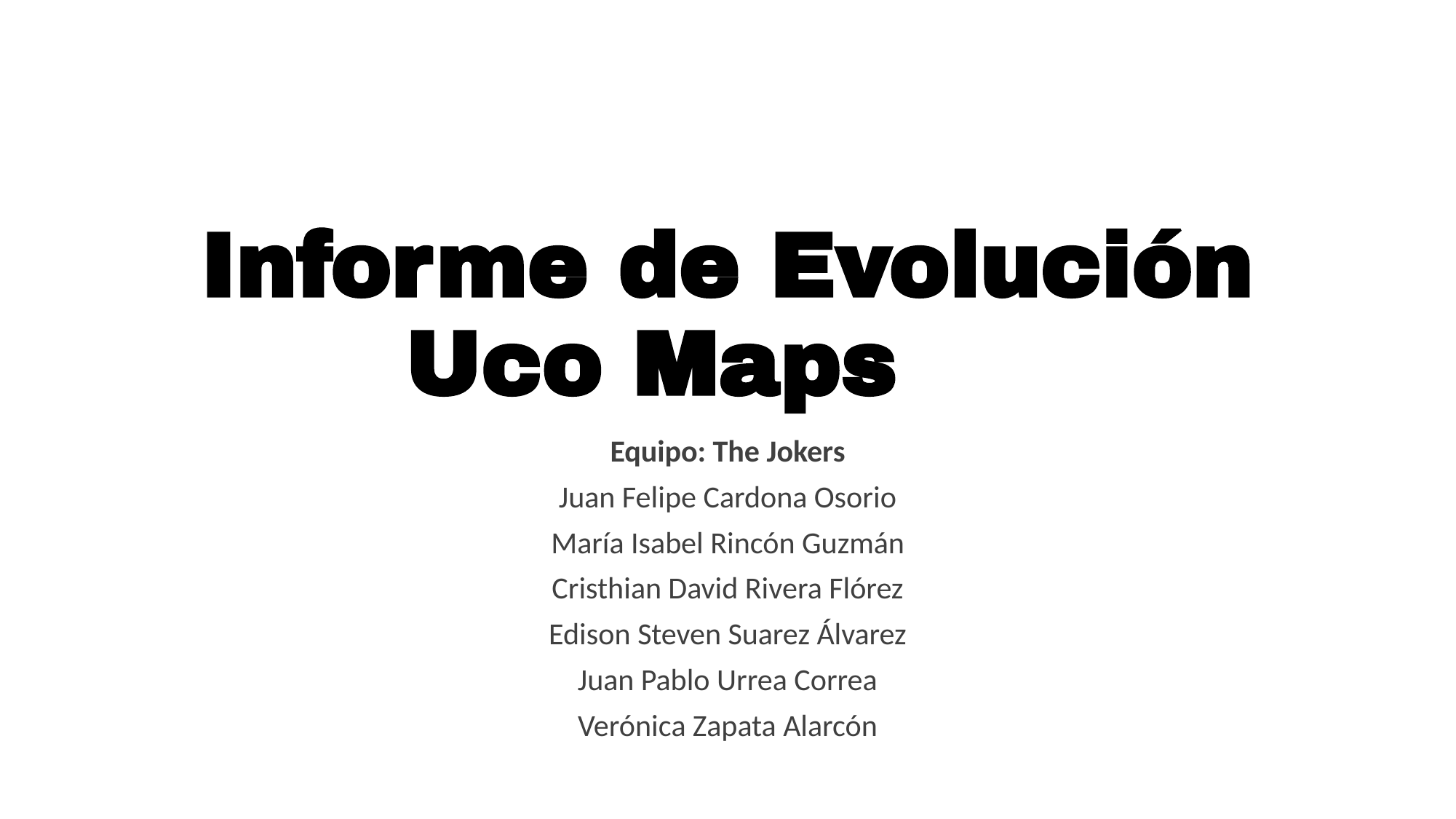

# Informe de Evolución Uco Maps
Equipo: The Jokers
Juan Felipe Cardona Osorio
María Isabel Rincón Guzmán
Cristhian David Rivera Flórez
Edison Steven Suarez Álvarez
Juan Pablo Urrea Correa
Verónica Zapata Alarcón